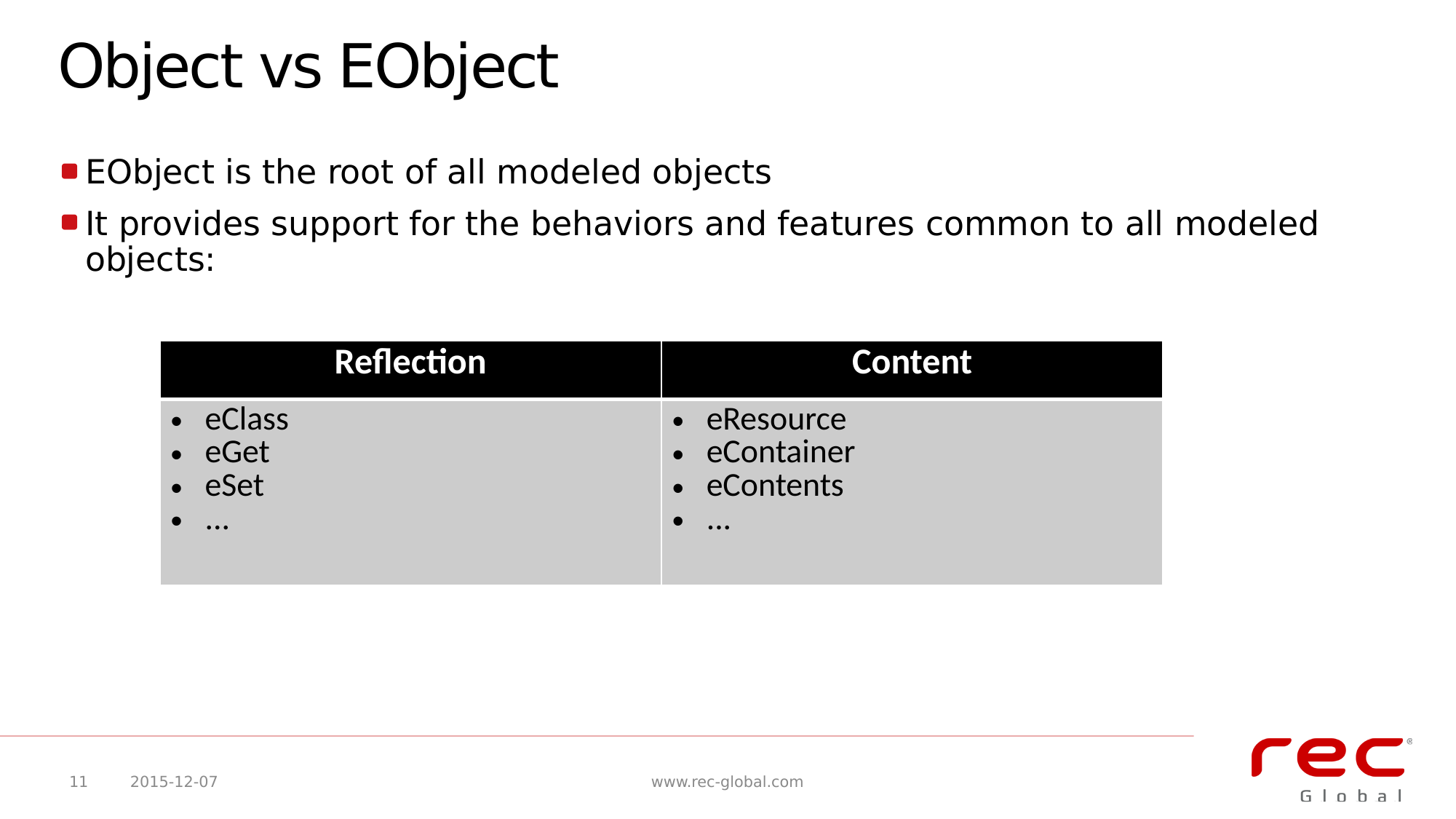

# Object vs EObject
EObject is the root of all modeled objects
It provides support for the behaviors and features common to all modeled objects:

| Reflection | Content |
| --- | --- |
| eClass eGet eSet ... | eResource eContainer eContents ... |
11
2015-12-07
www.rec-global.com